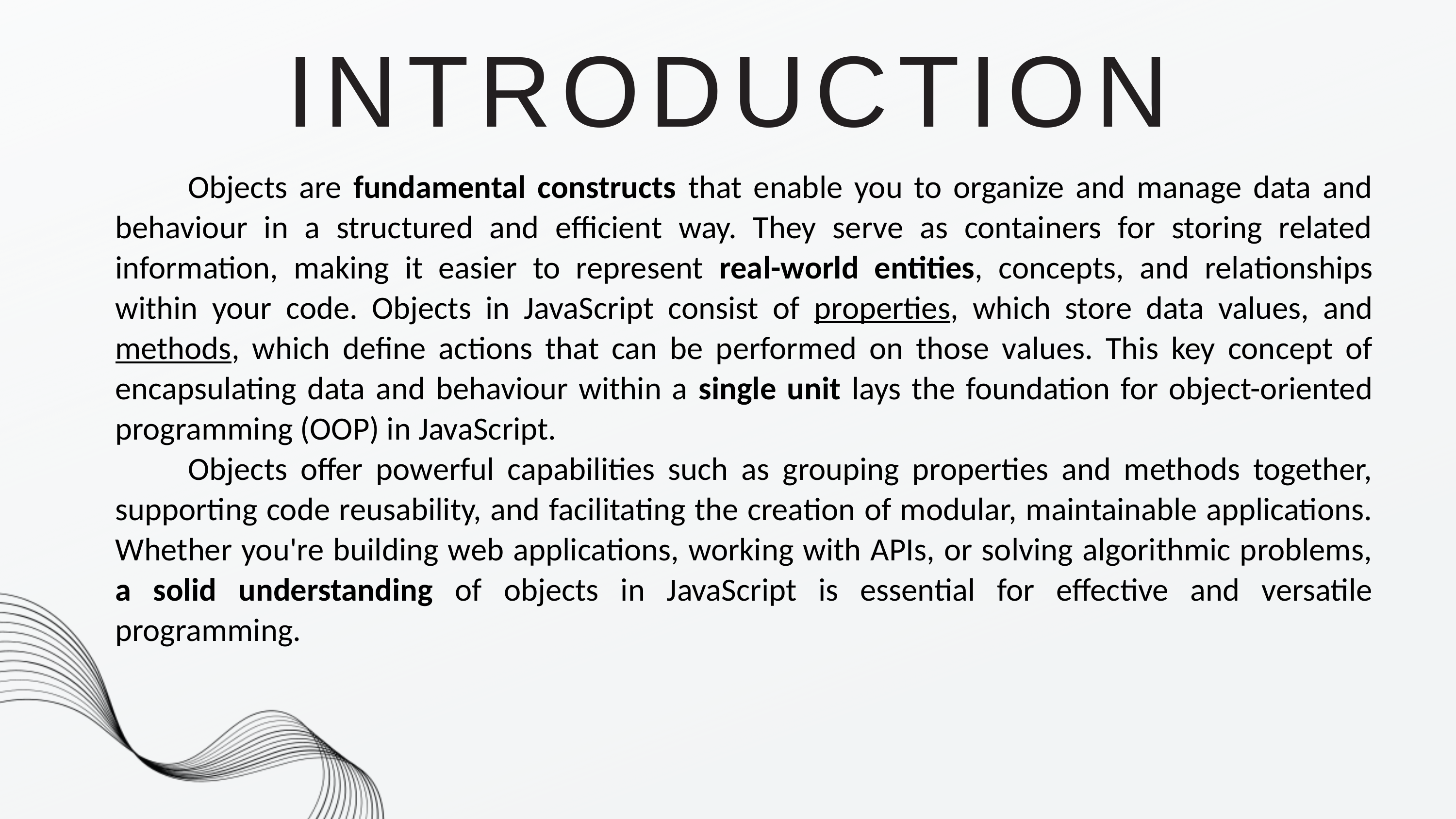

INTRODUCTION
	Objects are fundamental constructs that enable you to organize and manage data and behaviour in a structured and efficient way. They serve as containers for storing related information, making it easier to represent real-world entities, concepts, and relationships within your code. Objects in JavaScript consist of properties, which store data values, and methods, which define actions that can be performed on those values. This key concept of encapsulating data and behaviour within a single unit lays the foundation for object-oriented programming (OOP) in JavaScript.
	Objects offer powerful capabilities such as grouping properties and methods together, supporting code reusability, and facilitating the creation of modular, maintainable applications. Whether you're building web applications, working with APIs, or solving algorithmic problems, a solid understanding of objects in JavaScript is essential for effective and versatile programming.